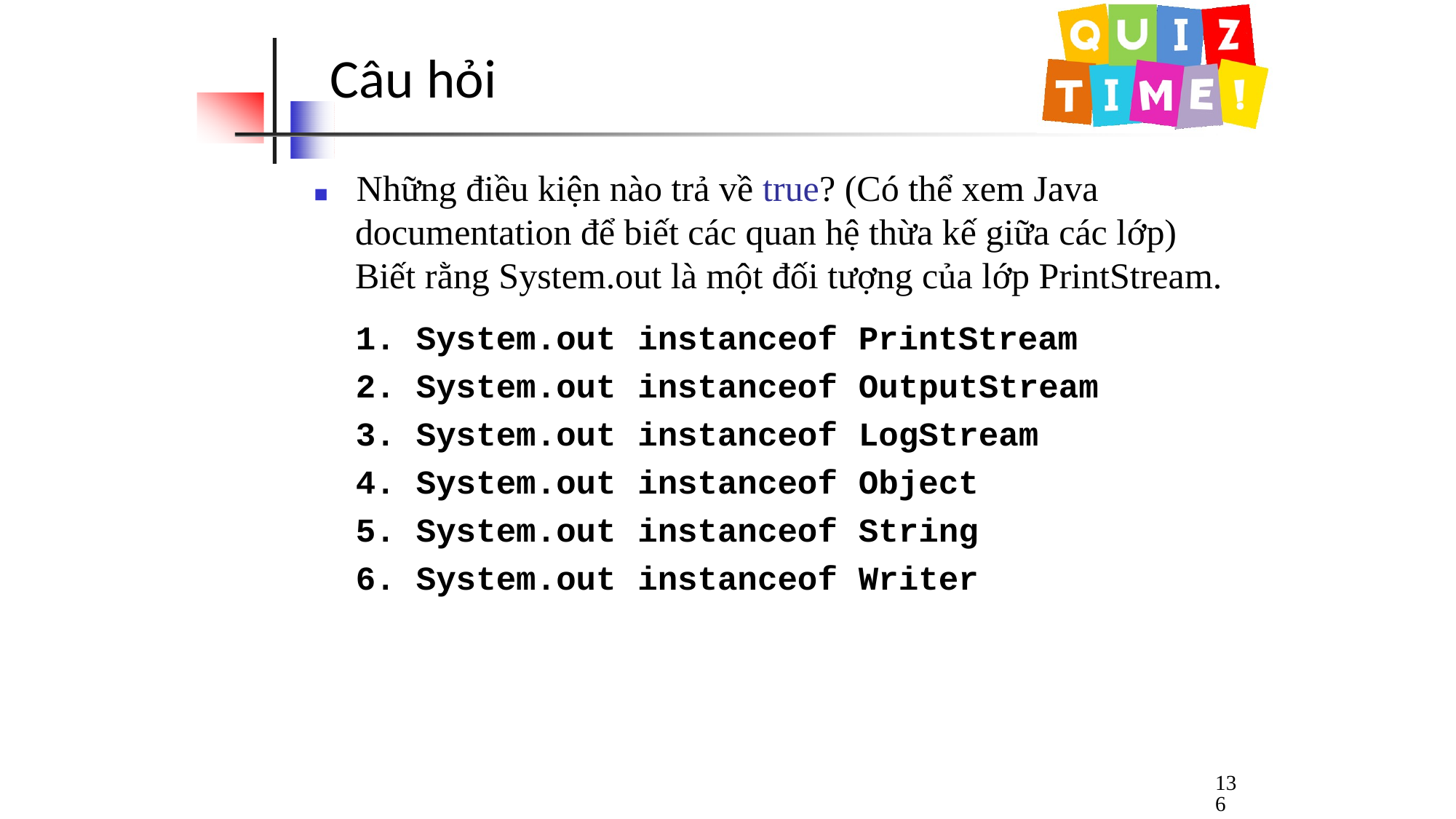

# Câu hỏi
◼	Những điều kiện nào trả về true? (Có thể xem Java
documentation để biết các quan hệ thừa kế giữa các lớp)  Biết rằng System.out là một đối tượng của lớp PrintStream.
| 1. System.out | instanceof | PrintStream |
| --- | --- | --- |
| 2. System.out | instanceof | OutputStream |
| 3. System.out | instanceof | LogStream |
| 4. System.out | instanceof | Object |
| 5. System.out | instanceof | String |
| 6. System.out | instanceof | Writer |
136